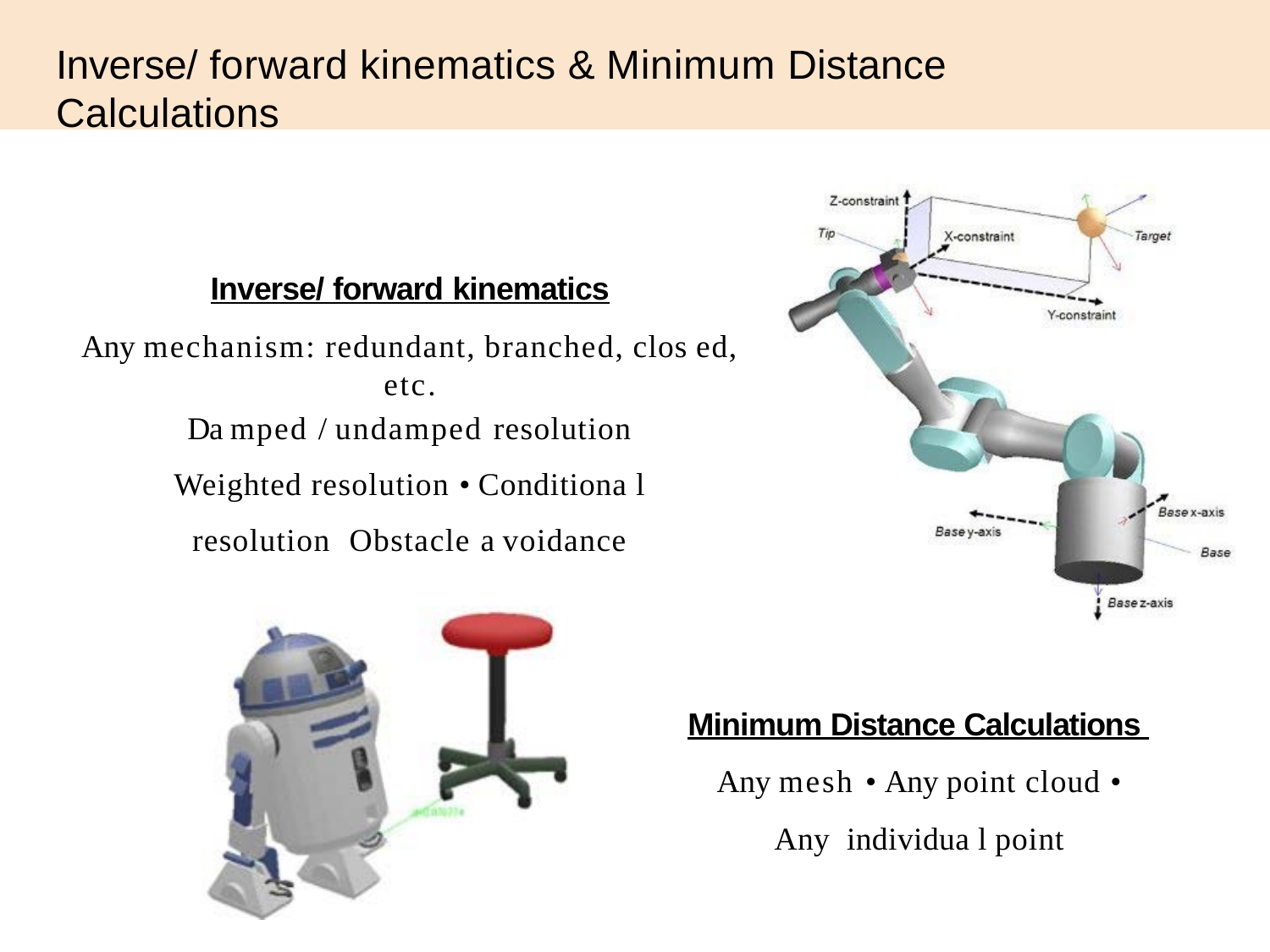

# Inverse/ forward kinematics & Minimum Distance Calculations

Inverse/ forward kinematics
Any mechanism: redundant, branched, clos ed, etc.
Da mped / undamped resolution
Weighted resolution • Conditiona l resolution  Obstacle a voidance

Minimum Distance Calculations  Any mesh • Any point cloud • Any  individua l point